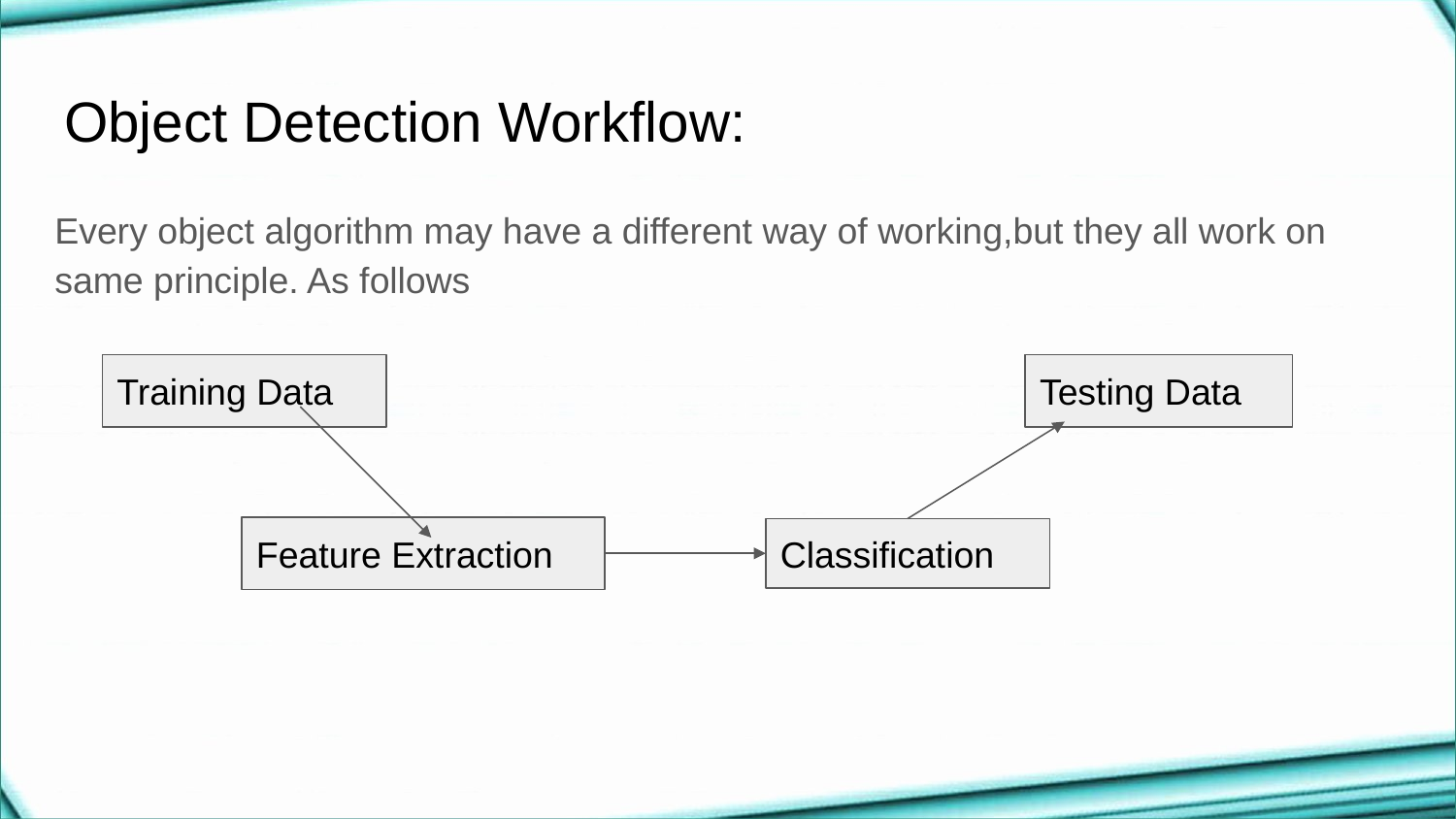

# Object Detection Workflow:
Every object algorithm may have a different way of working,but they all work on same principle. As follows
Training Data
Testing Data
Feature Extraction
Classification